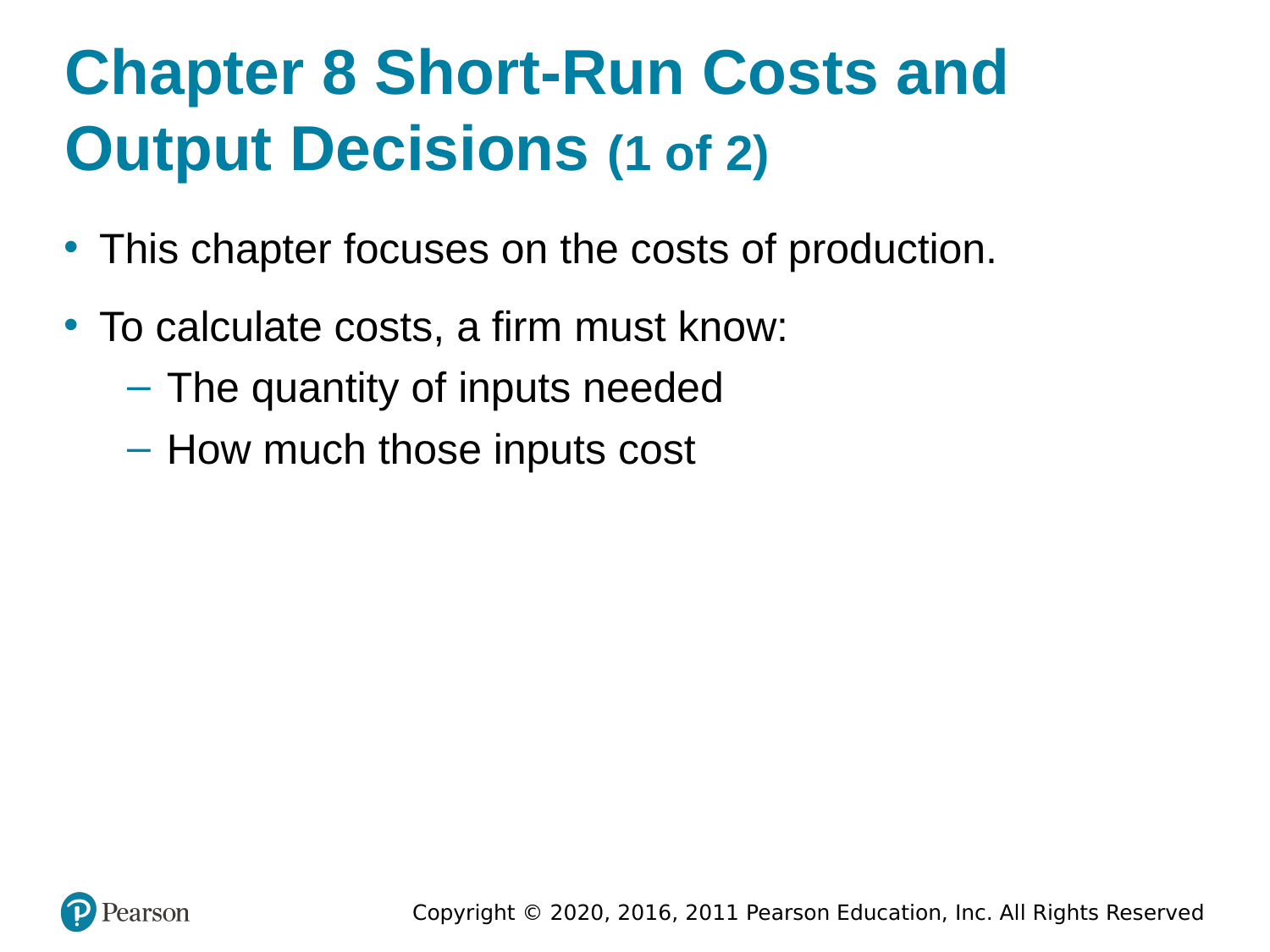

# Chapter 8 Short-Run Costs and Output Decisions (1 of 2)
This chapter focuses on the costs of production.
To calculate costs, a firm must know:
The quantity of inputs needed
How much those inputs cost